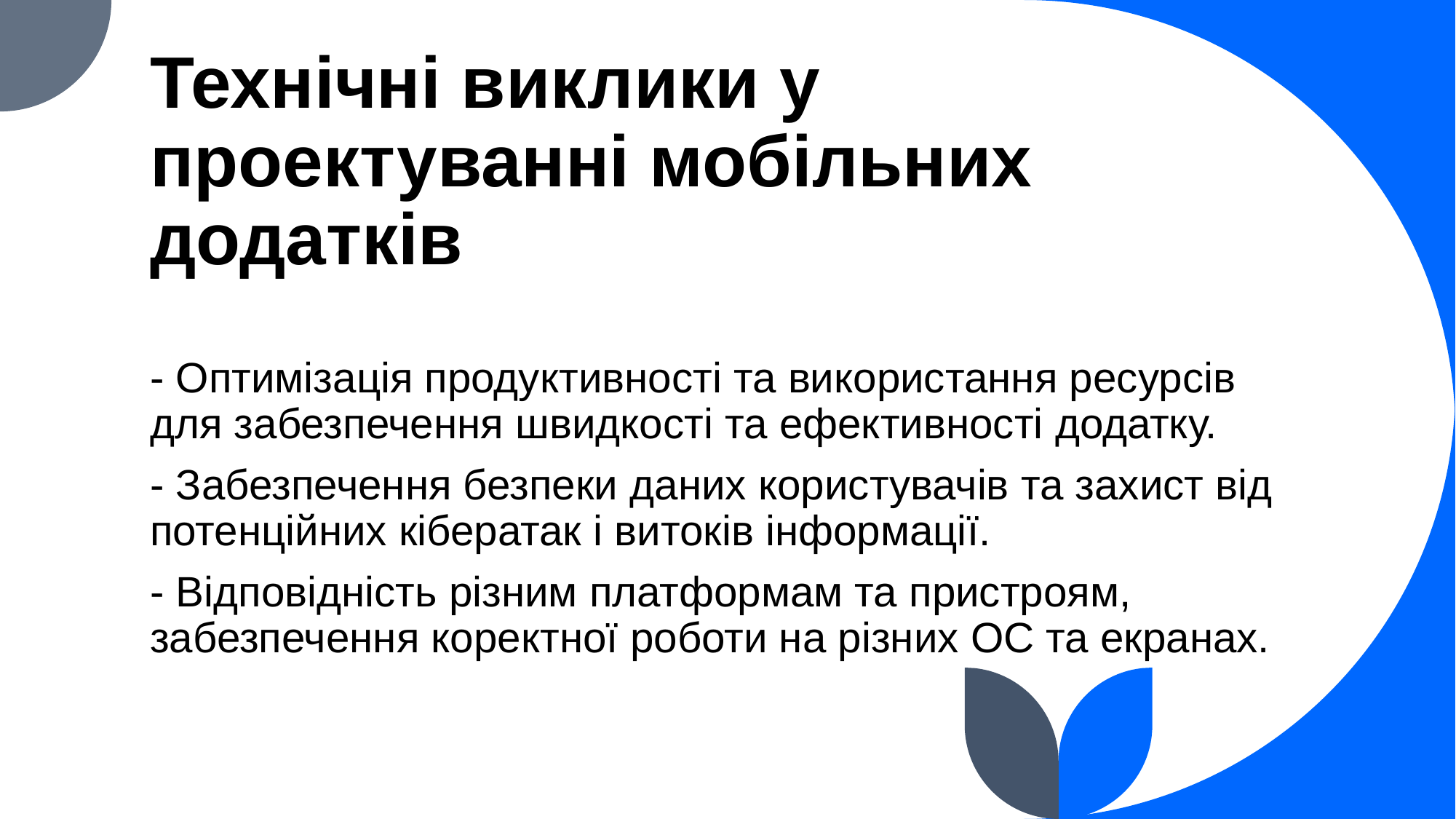

# Технічні виклики у проектуванні мобільних додатків
- Оптимізація продуктивності та використання ресурсів для забезпечення швидкості та ефективності додатку.
- Забезпечення безпеки даних користувачів та захист від потенційних кібератак і витоків інформації.
- Відповідність різним платформам та пристроям, забезпечення коректної роботи на різних ОС та екранах.